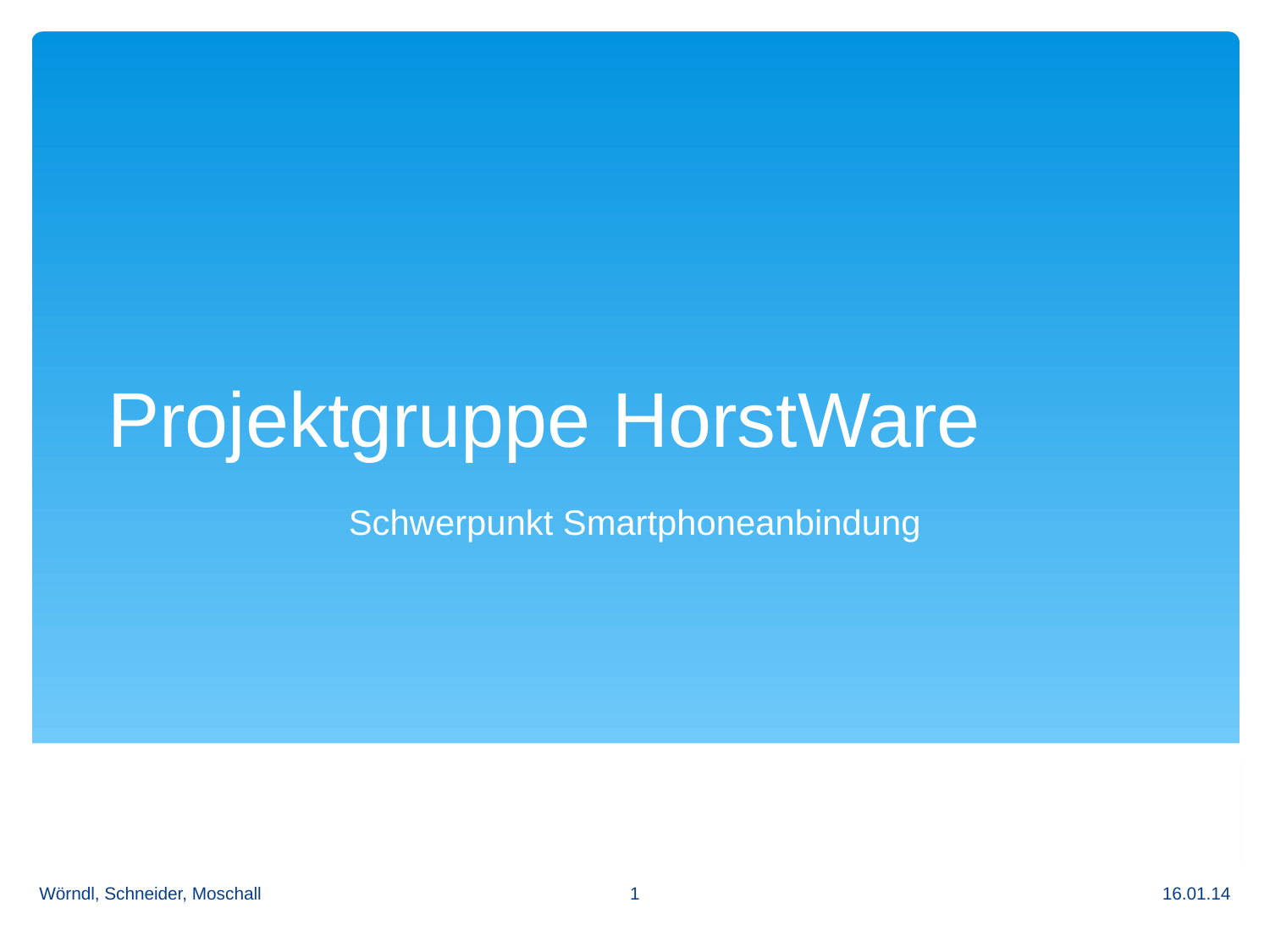

Projektgruppe HorstWare
Schwerpunkt Smartphoneanbindung
Wörndl, Schneider, Moschall
1
16.01.14